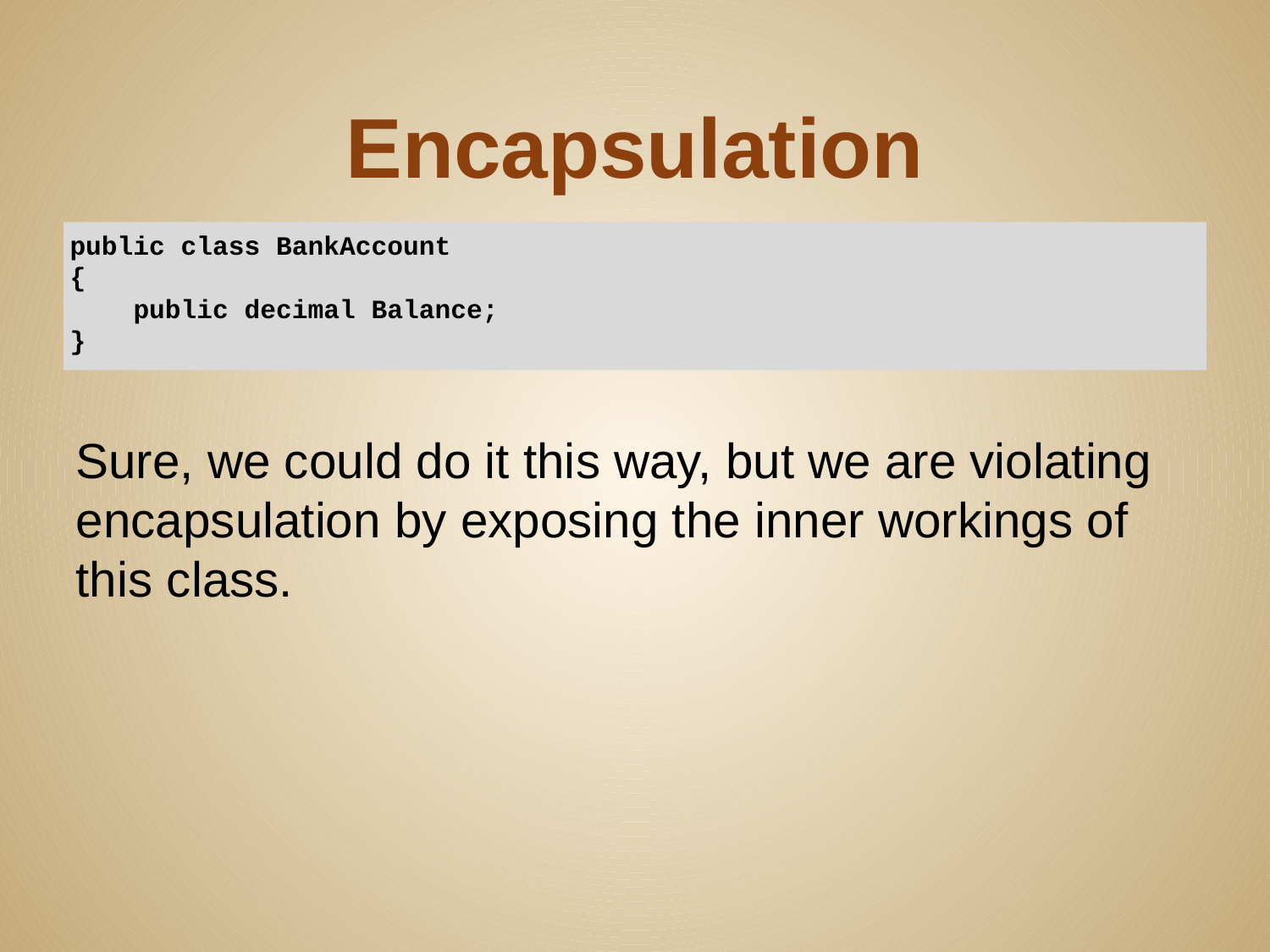

# Encapsulation
public class BankAccount
{
    public decimal Balance;
}
Sure, we could do it this way, but we are violating encapsulation by exposing the inner workings of this class.